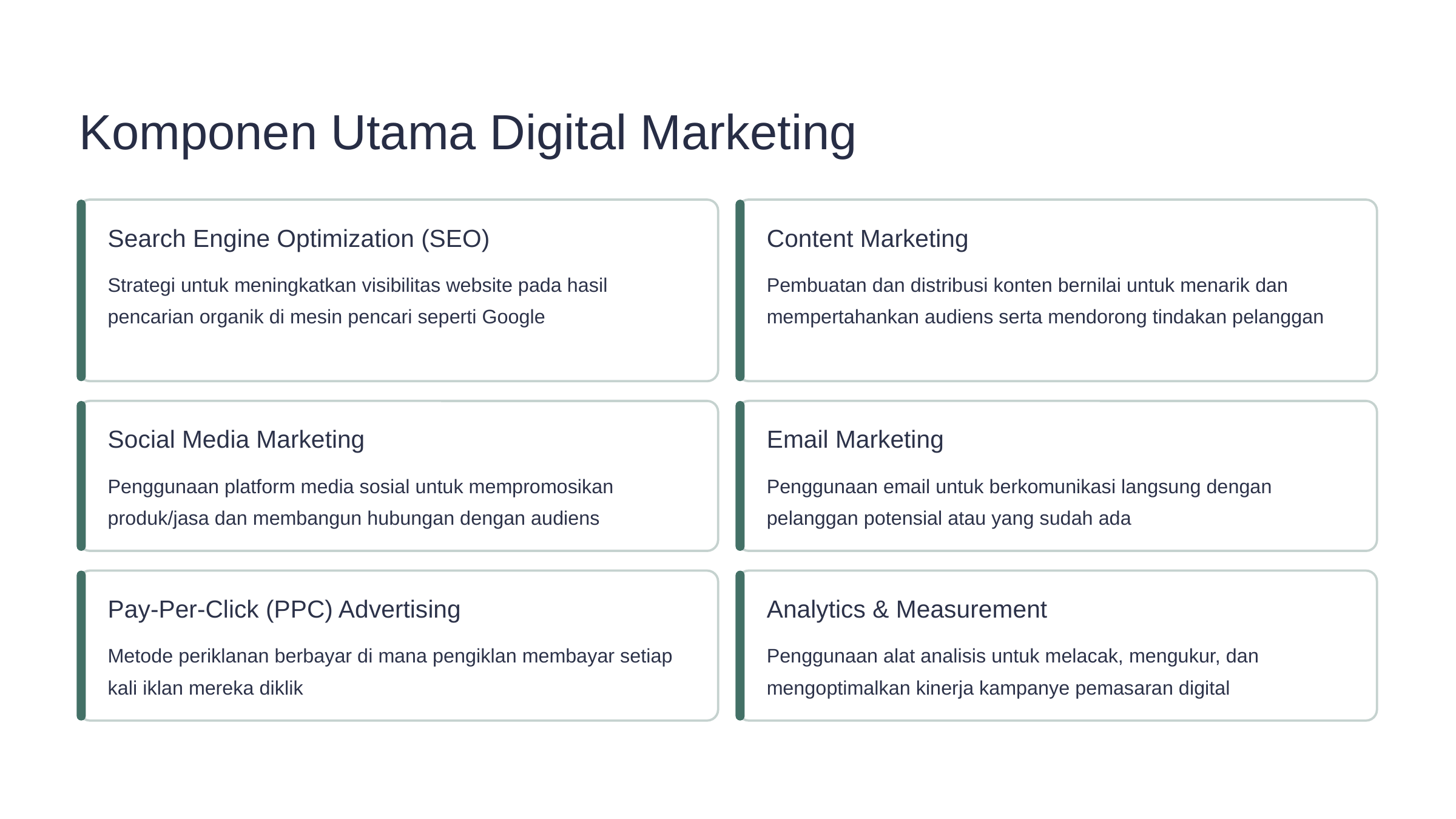

Komponen Utama Digital Marketing

Search Engine Optimization (SEO)
Content Marketing
Strategi untuk meningkatkan visibilitas website pada hasil pencarian organik di mesin pencari seperti Google
Pembuatan dan distribusi konten bernilai untuk menarik dan mempertahankan audiens serta mendorong tindakan pelanggan

Social Media Marketing
Email Marketing
Penggunaan platform media sosial untuk mempromosikan produk/jasa dan membangun hubungan dengan audiens
Penggunaan email untuk berkomunikasi langsung dengan pelanggan potensial atau yang sudah ada

Pay-Per-Click (PPC) Advertising
Analytics & Measurement
Metode periklanan berbayar di mana pengiklan membayar setiap kali iklan mereka diklik
Penggunaan alat analisis untuk melacak, mengukur, dan mengoptimalkan kinerja kampanye pemasaran digital